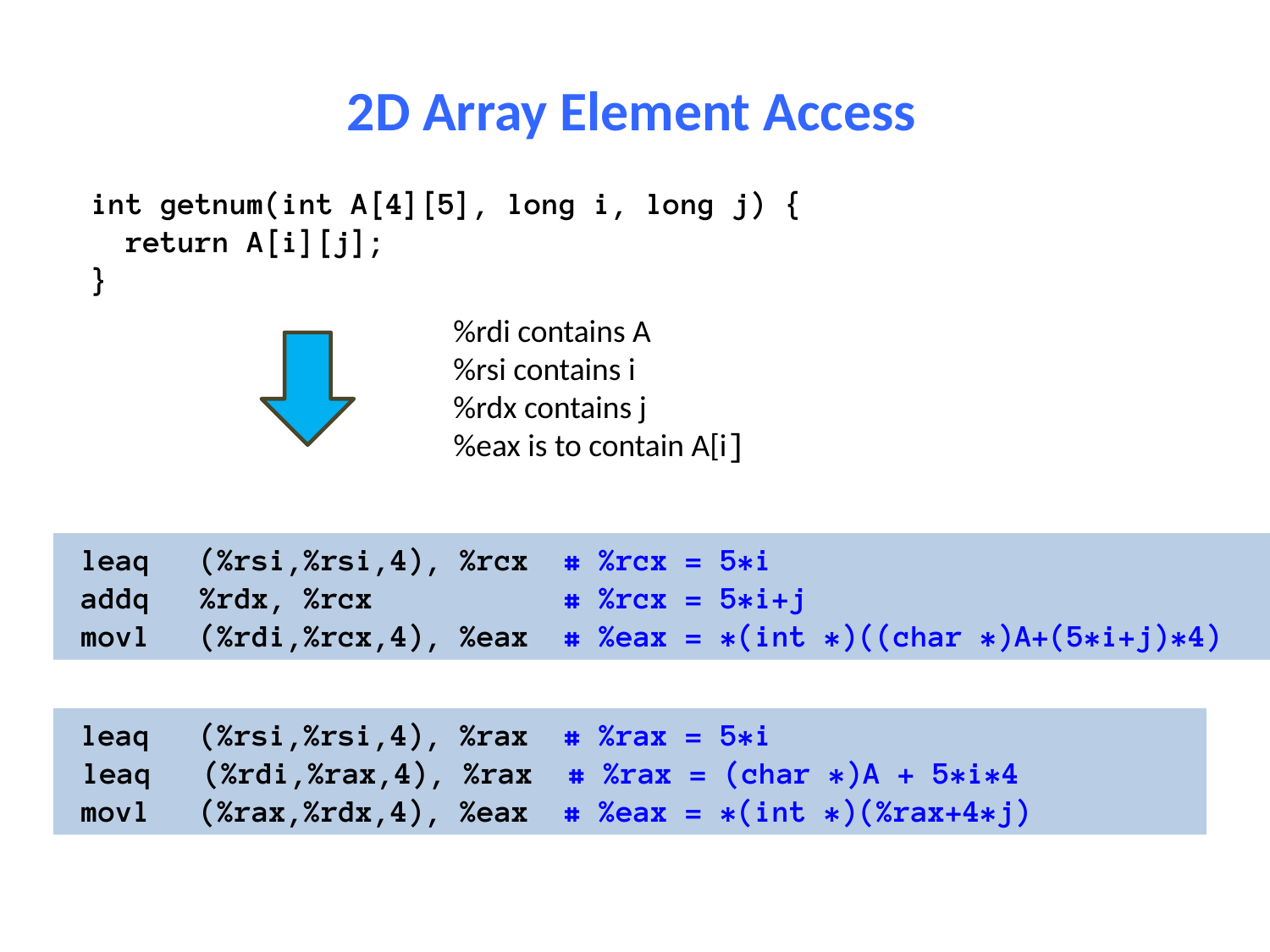

# 2D Array Element Access
int getnum(int A[4][5], long i, long j) {
  return A[i][j];
}
%rdi contains A
%rsi contains i
%rdx contains j
%eax is to contain A[i]

	leaq	(%rsi,%rsi,4), %rcx  # %rcx = 5*i
	addq	%rdx, %rcx           # %rcx = 5*i+j
	movl	(%rdi,%rcx,4), %eax  # %eax = *(int *)((char *)A+(5*i+j)*4)
	leaq	(%rsi,%rsi,4), %rax  # %rax = 5*i
 leaq   (%rdi,%rax,4), %rax  # %rax = (char *)A + 5*i*4
	movl	(%rax,%rdx,4), %eax  # %eax = *(int *)(%rax+4*j)